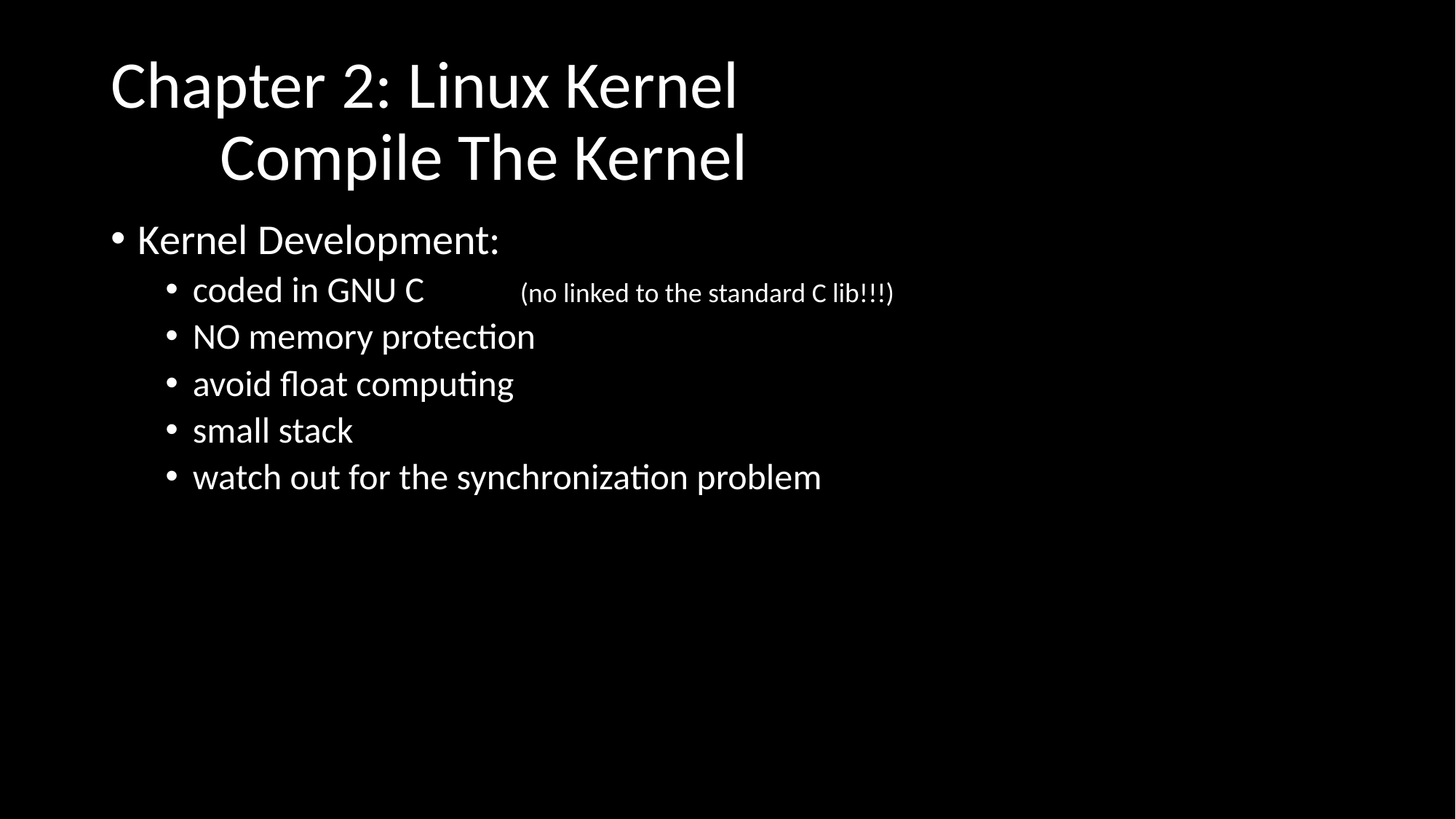

# Chapter 2: Linux Kernel Compile The Kernel
Kernel Development:
coded in GNU C	(no linked to the standard C lib!!!)
NO memory protection
avoid float computing
small stack
watch out for the synchronization problem